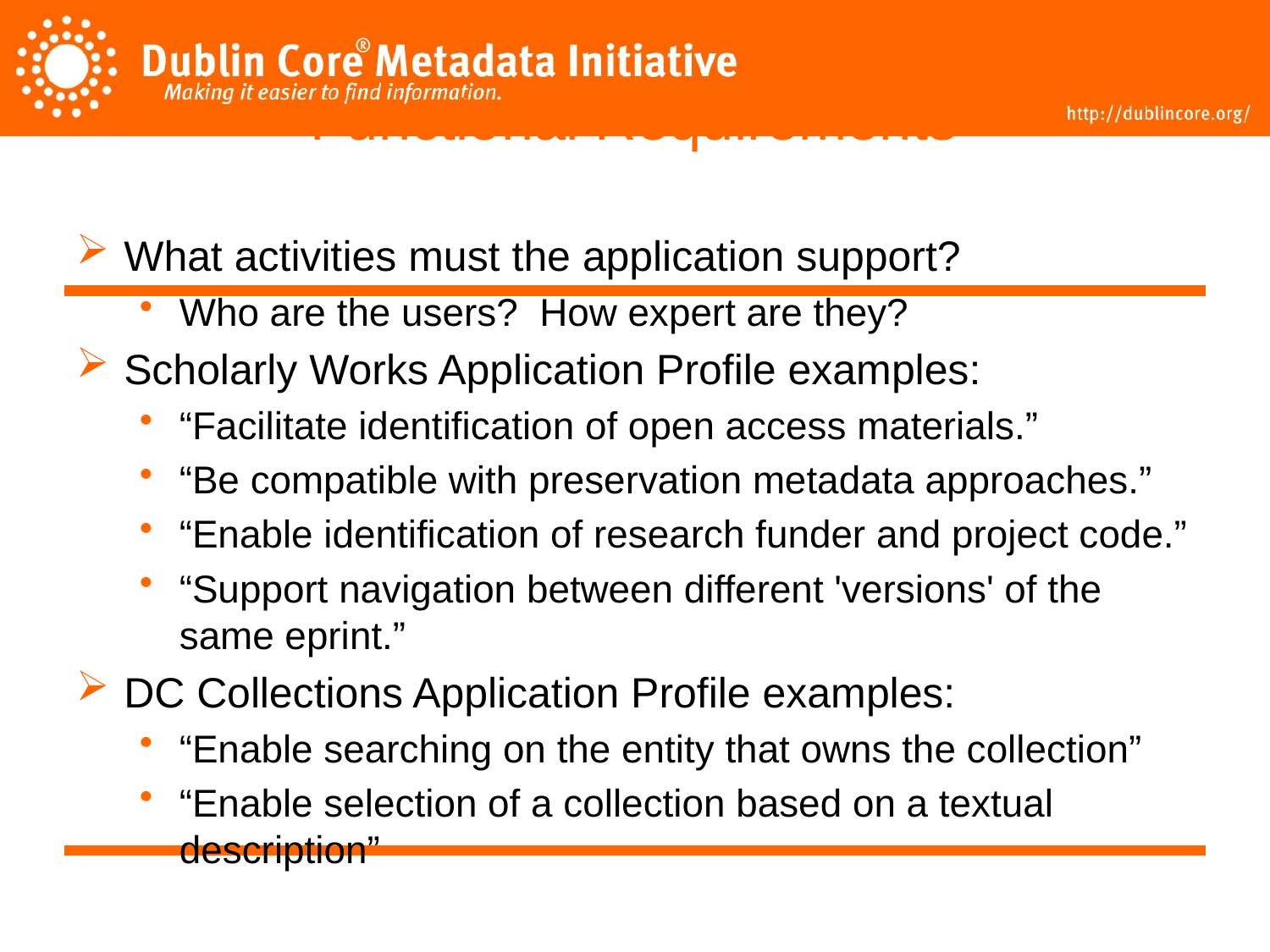

Functional Requirements
What activities must the application support?
Who are the users?  How expert are they?
Scholarly Works Application Profile examples:
“Facilitate identification of open access materials.”
“Be compatible with preservation metadata approaches.”
“Enable identification of research funder and project code.”
“Support navigation between different 'versions' of the same eprint.”
DC Collections Application Profile examples:
“Enable searching on the entity that owns the collection”
“Enable selection of a collection based on a textual description”